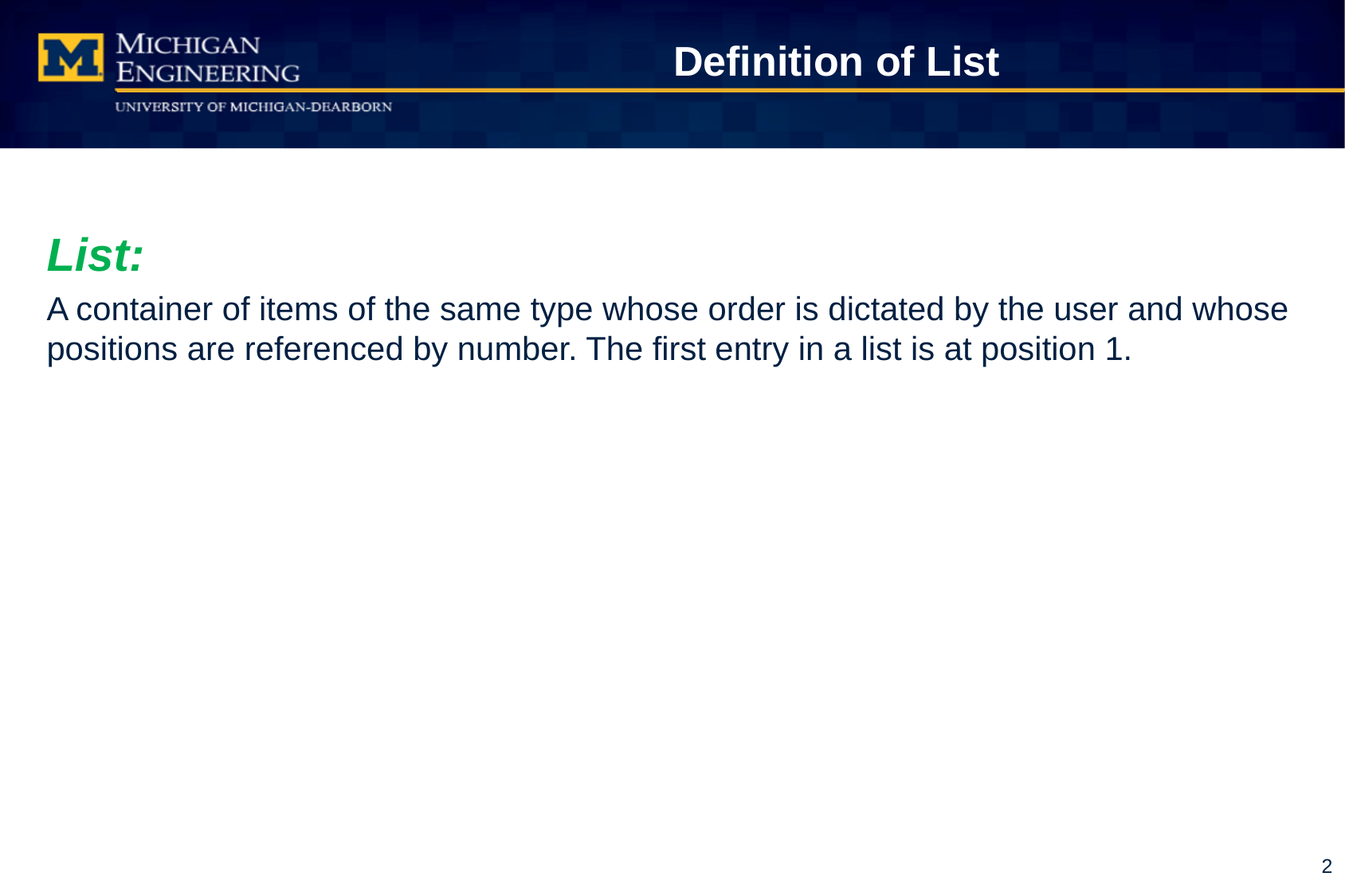

# Definition of List
List:
A container of items of the same type whose order is dictated by the user and whose positions are referenced by number. The first entry in a list is at position 1.

2